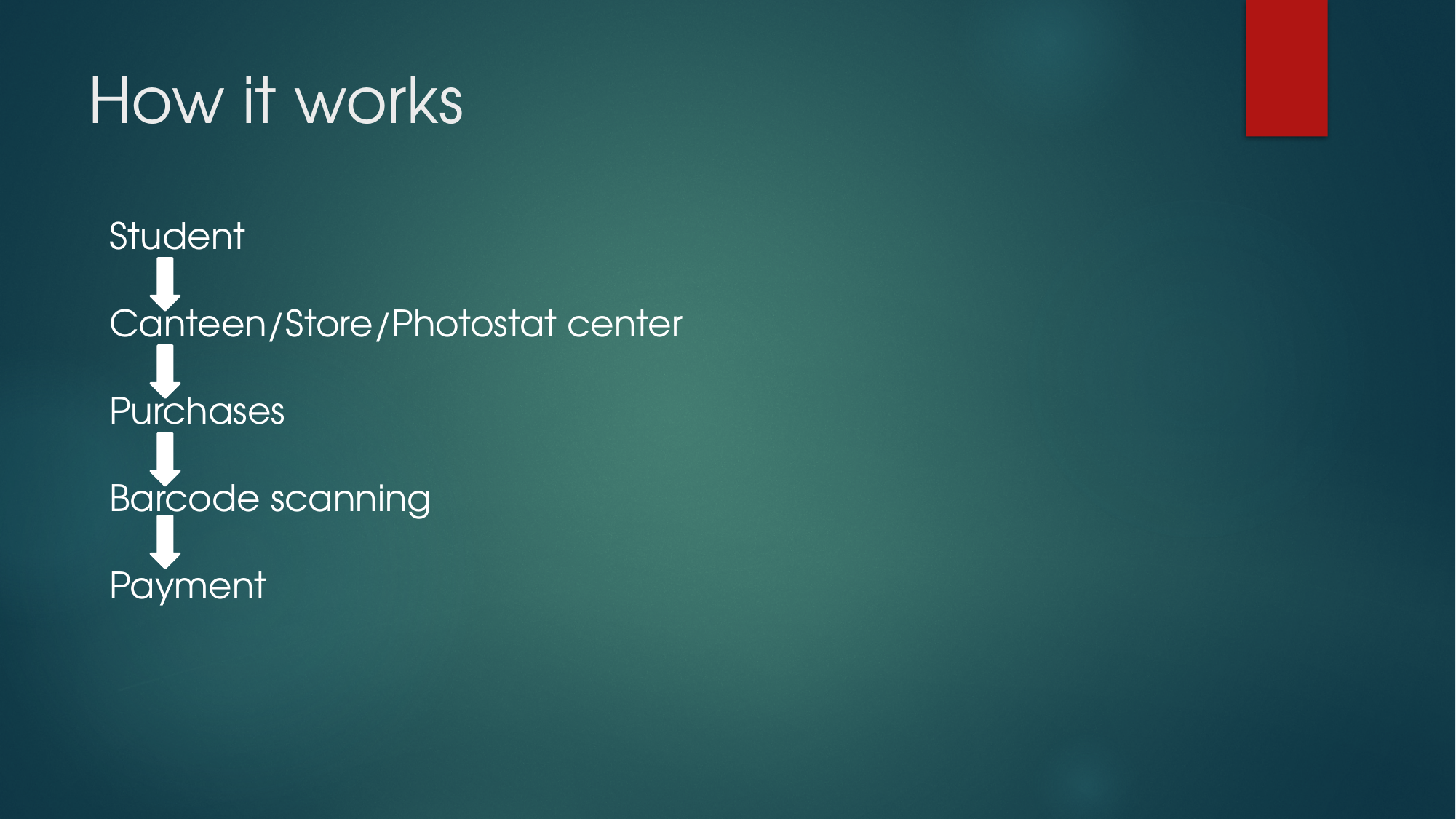

# How it works
Student

Canteen/Store/Photostat center

Purchases

Barcode scanning

Payment